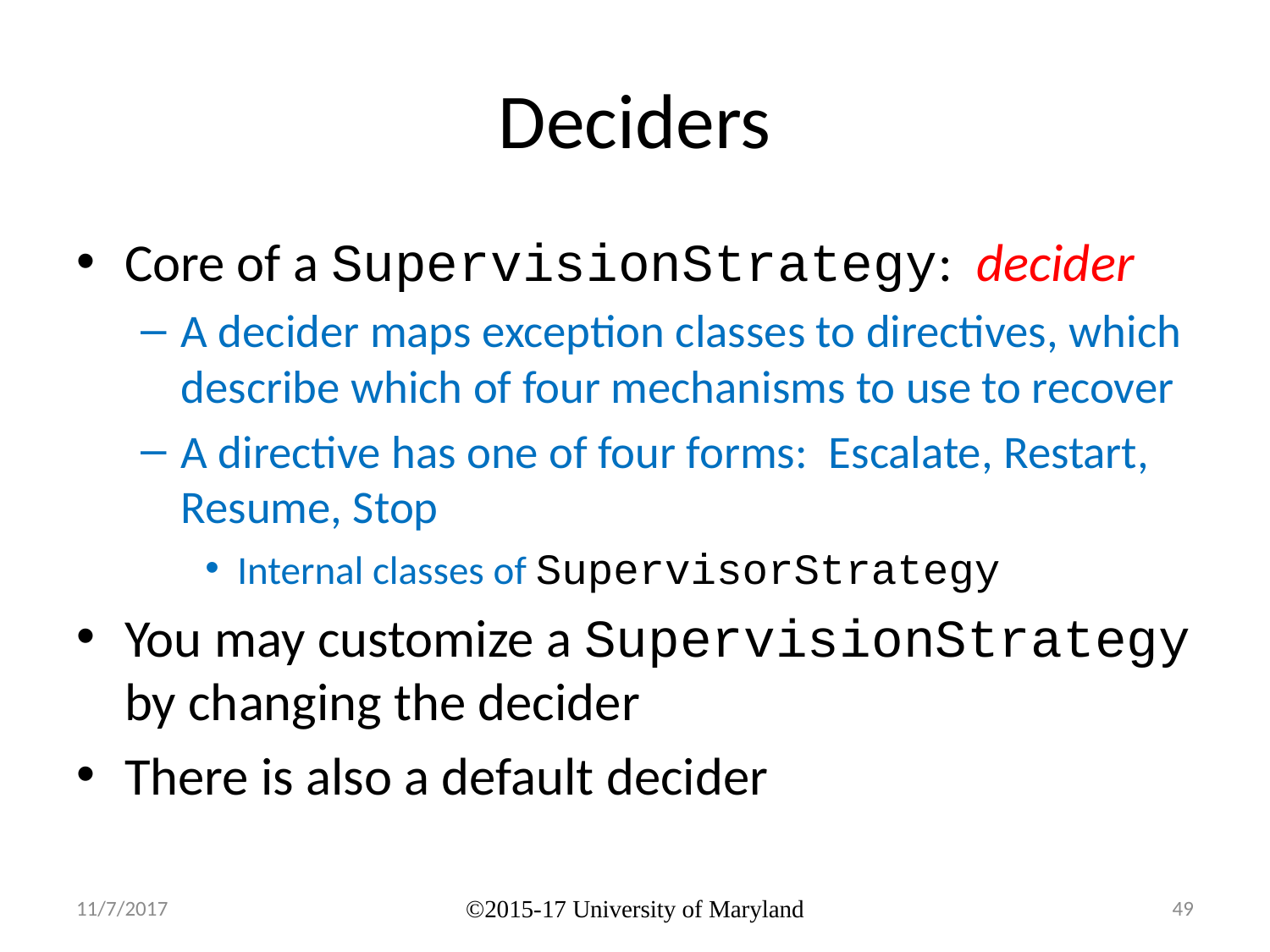

# Deciders
Core of a SupervisionStrategy:  decider
A decider maps exception classes to directives, which describe which of four mechanisms to use to recover
A directive has one of four forms:  Escalate, Restart, Resume, Stop
Internal classes of SupervisorStrategy
You may customize a SupervisionStrategy by changing the decider
There is also a default decider
11/7/2017
©2015-17 University of Maryland
49